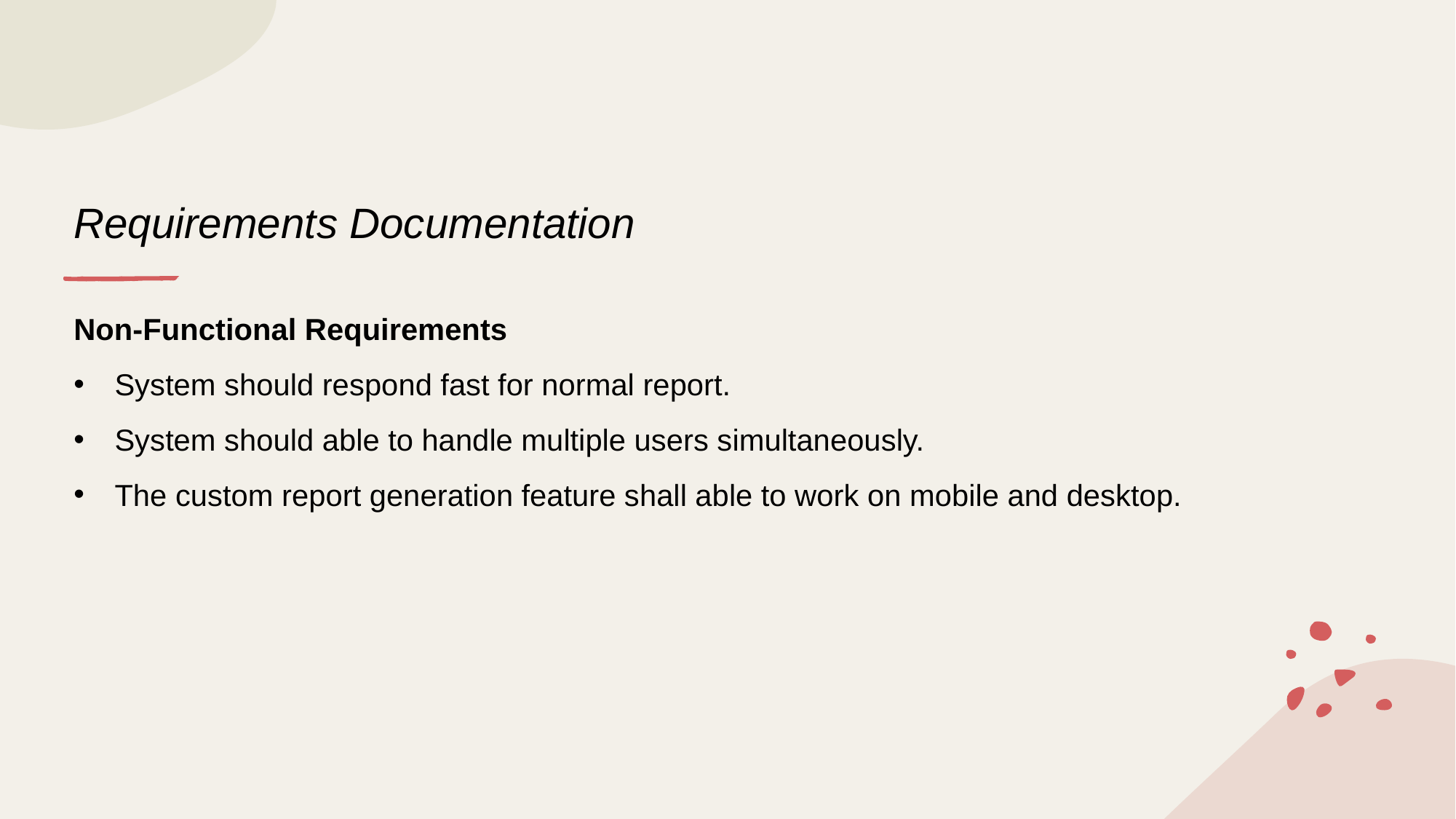

# Requirements Documentation
Non-Functional Requirements
System should respond fast for normal report.
System should able to handle multiple users simultaneously.
The custom report generation feature shall able to work on mobile and desktop.